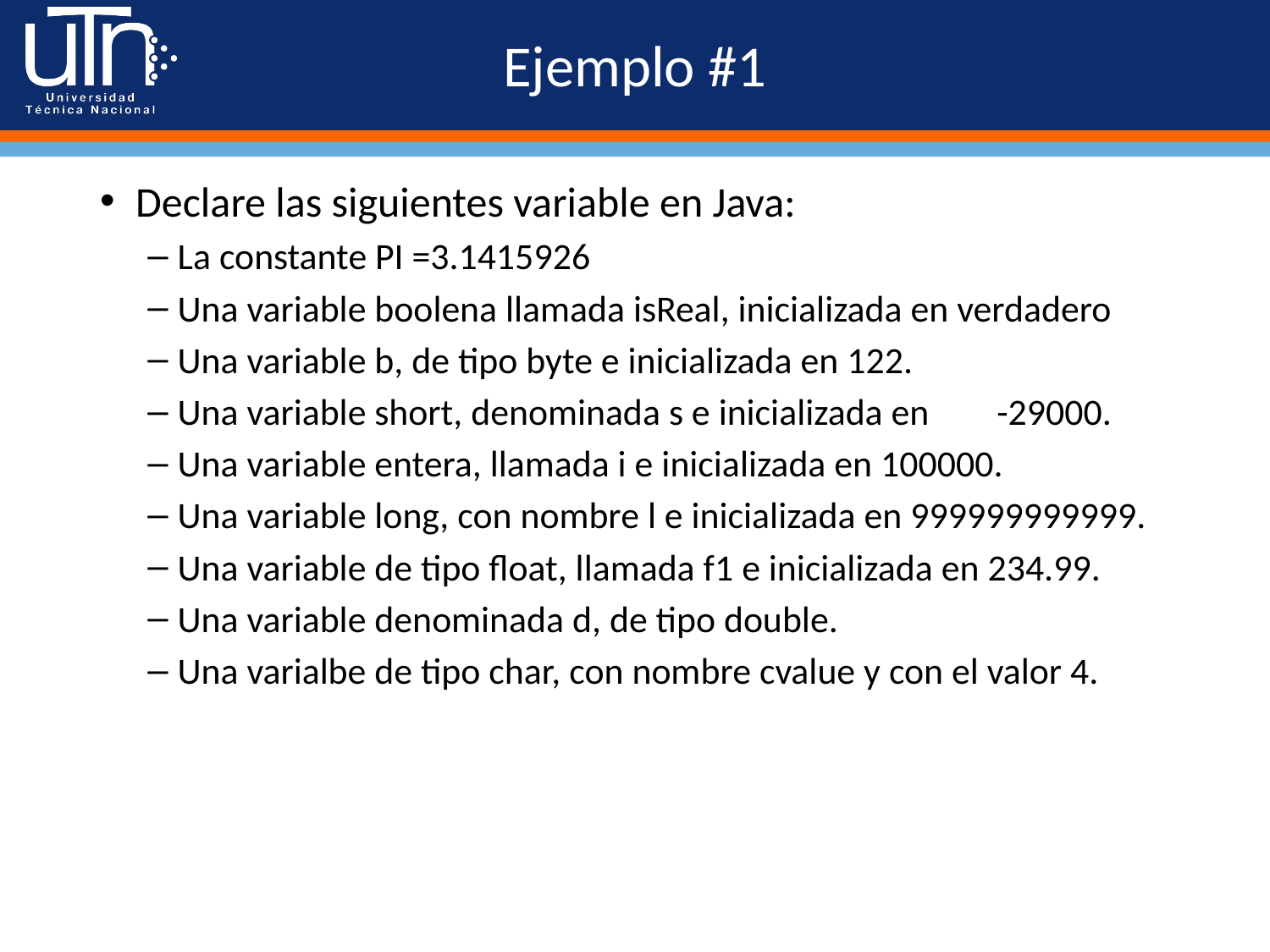

# Ejemplo #1
Declare las siguientes variable en Java:
La constante PI =3.1415926
Una variable boolena llamada isReal, inicializada en verdadero
Una variable b, de tipo byte e inicializada en 122.
Una variable short, denominada s e inicializada en        -29000.
Una variable entera, llamada i e inicializada en 100000.
Una variable long, con nombre l e inicializada en 999999999999.
Una variable de tipo float, llamada f1 e inicializada en 234.99.
Una variable denominada d, de tipo double.
Una varialbe de tipo char, con nombre cvalue y con el valor 4.